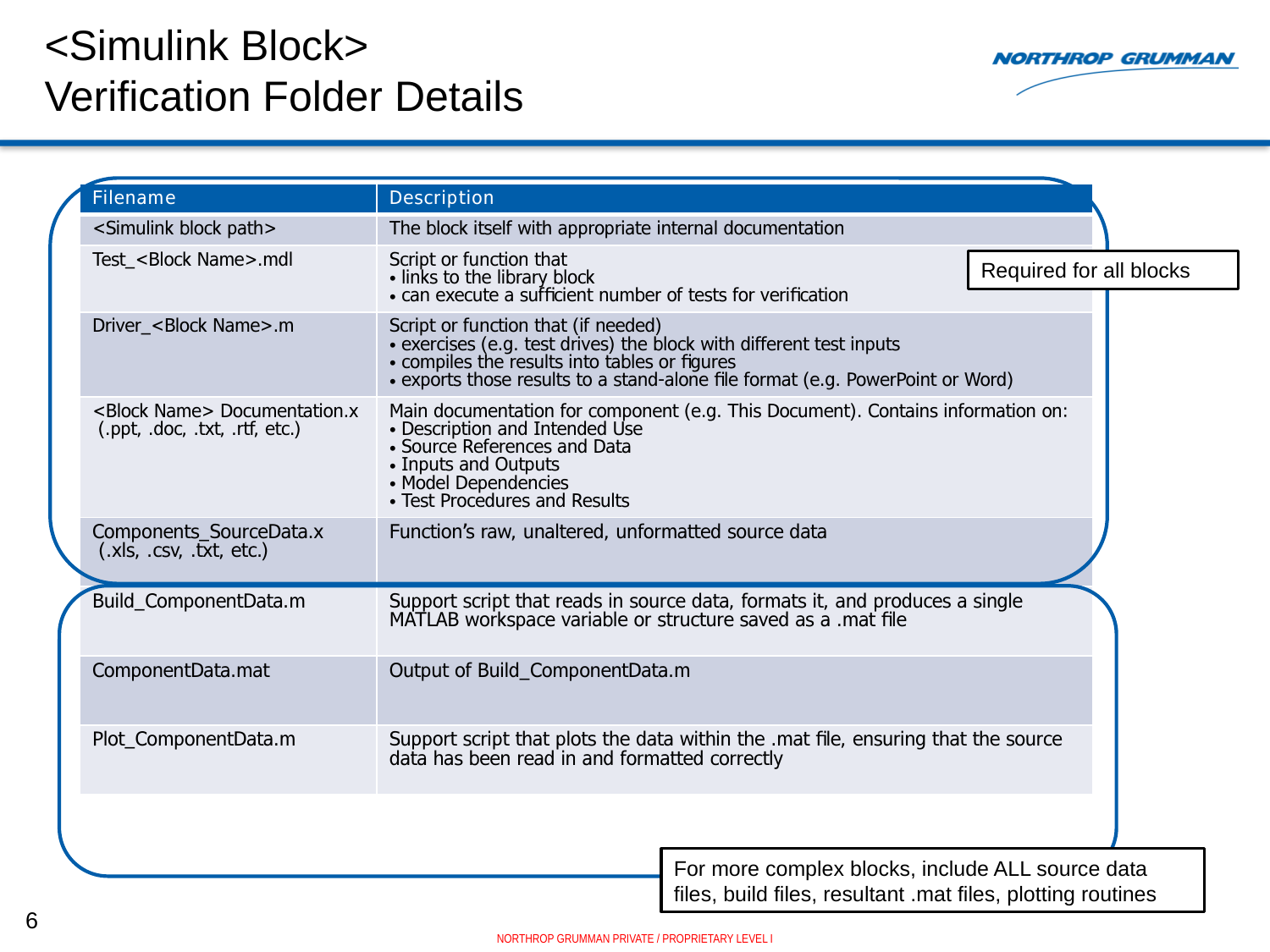

# <Simulink Block> Verification Folder Details

| Filename | Description |
| --- | --- |
| <Simulink block path> | The block itself with appropriate internal documentation |
| Test\_<Block Name>.mdl | Script or function that links to the library block can execute a sufficient number of tests for verification |
| Driver\_<Block Name>.m | Script or function that (if needed) exercises (e.g. test drives) the block with different test inputs compiles the results into tables or figures exports those results to a stand-alone file format (e.g. PowerPoint or Word) |
| <Block Name> Documentation.x (.ppt, .doc, .txt, .rtf, etc.) | Main documentation for component (e.g. This Document). Contains information on: Description and Intended Use Source References and Data Inputs and Outputs Model Dependencies Test Procedures and Results |
| Components\_SourceData.x (.xls, .csv, .txt, etc.) | Function’s raw, unaltered, unformatted source data |
| Build\_ComponentData.m | Support script that reads in source data, formats it, and produces a single MATLAB workspace variable or structure saved as a .mat file |
| ComponentData.mat | Output of Build\_ComponentData.m |
| Plot\_ComponentData.m | Support script that plots the data within the .mat file, ensuring that the source data has been read in and formatted correctly |
Required for all blocks

For more complex blocks, include ALL source data files, build files, resultant .mat files, plotting routines
6
NORTHROP GRUMMAN PRIVATE / PROPRIETARY LEVEL I